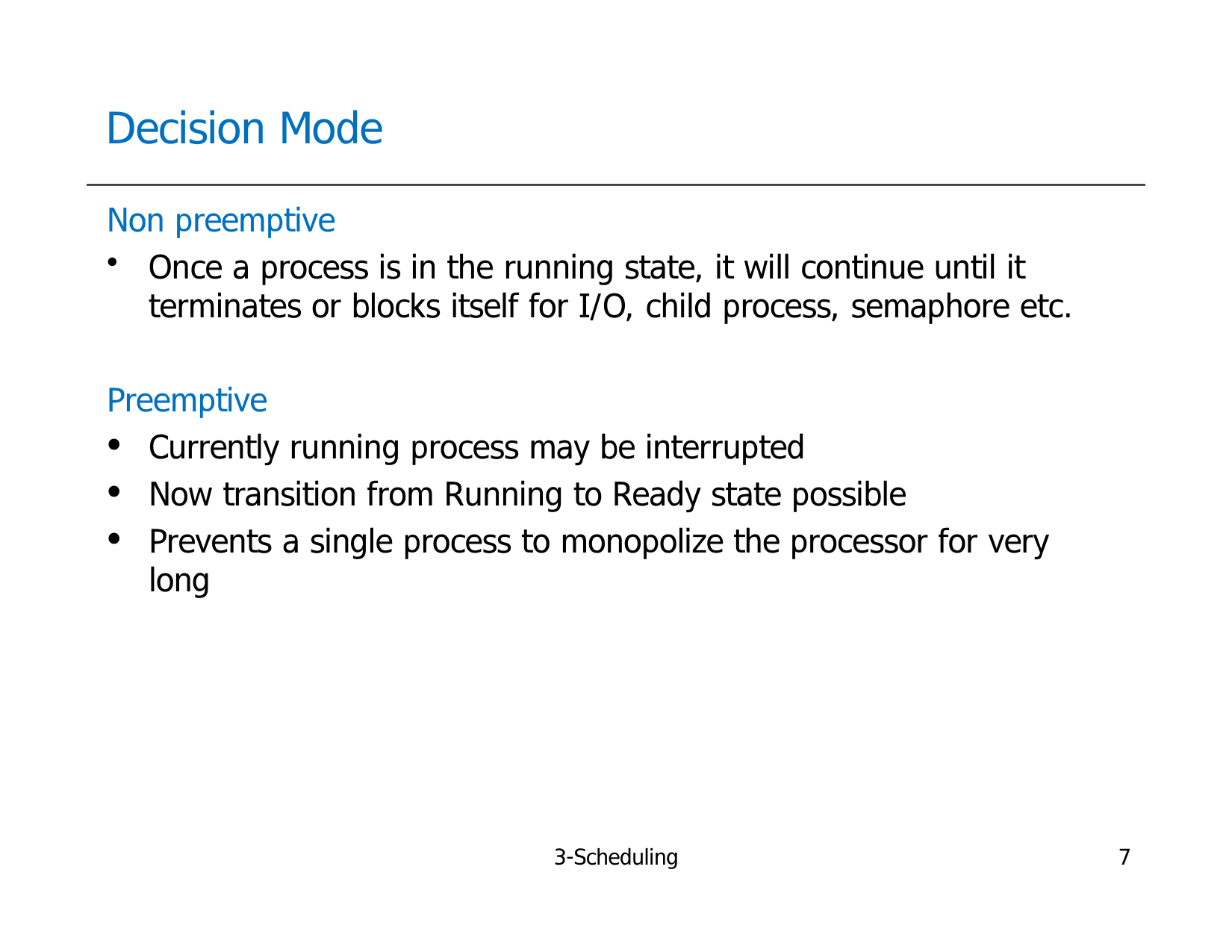

# Decision Mode
Non preemptive
Once a process is in the running state, it will continue until it  terminates or blocks itself for I/O, child process, semaphore etc.

Preemptive
Currently running process may be interrupted
Now transition from Running to Ready state possible
Prevents a single process to monopolize the processor for very long
3-Scheduling
7